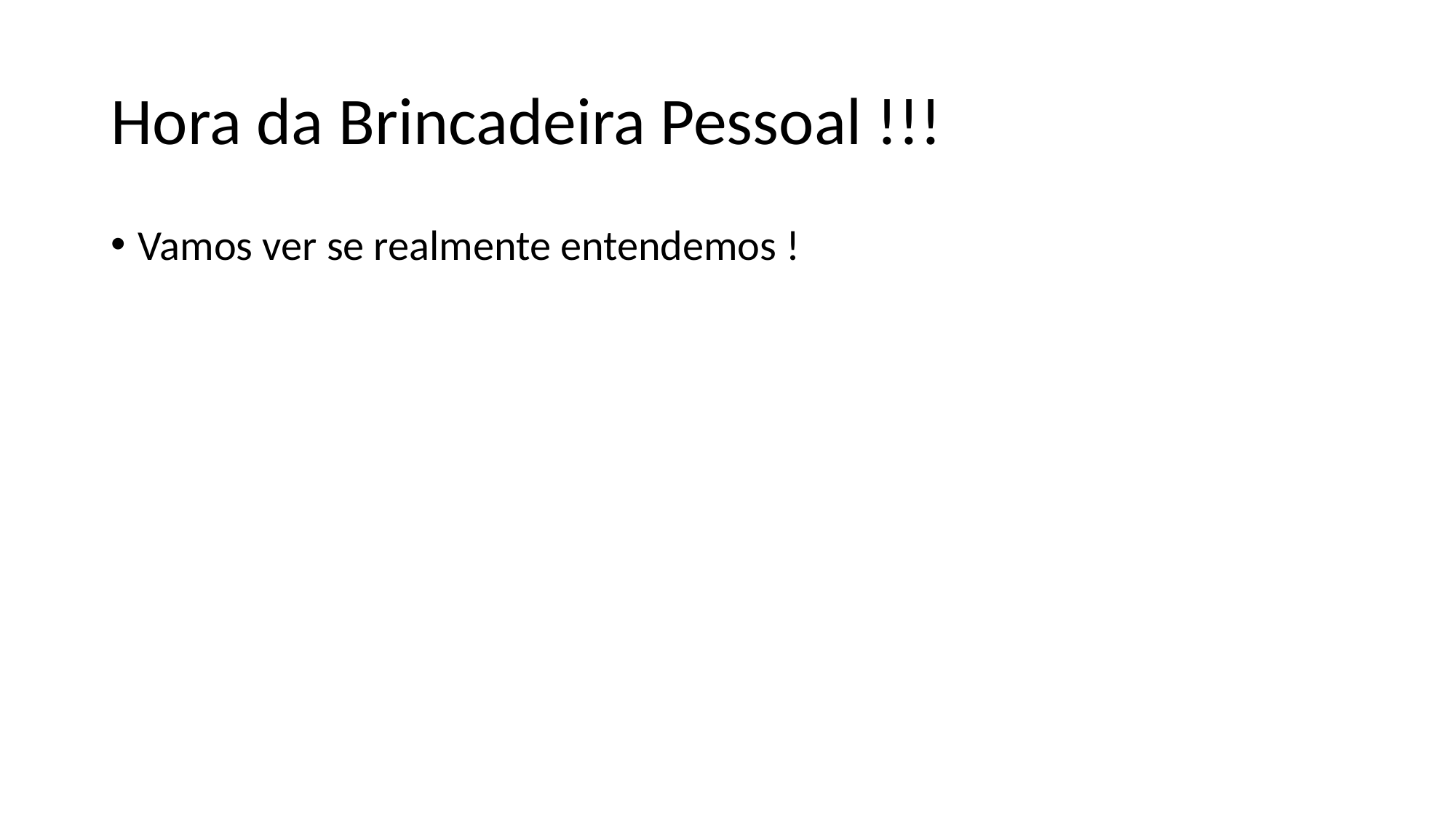

# Hora da Brincadeira Pessoal !!!
Vamos ver se realmente entendemos !